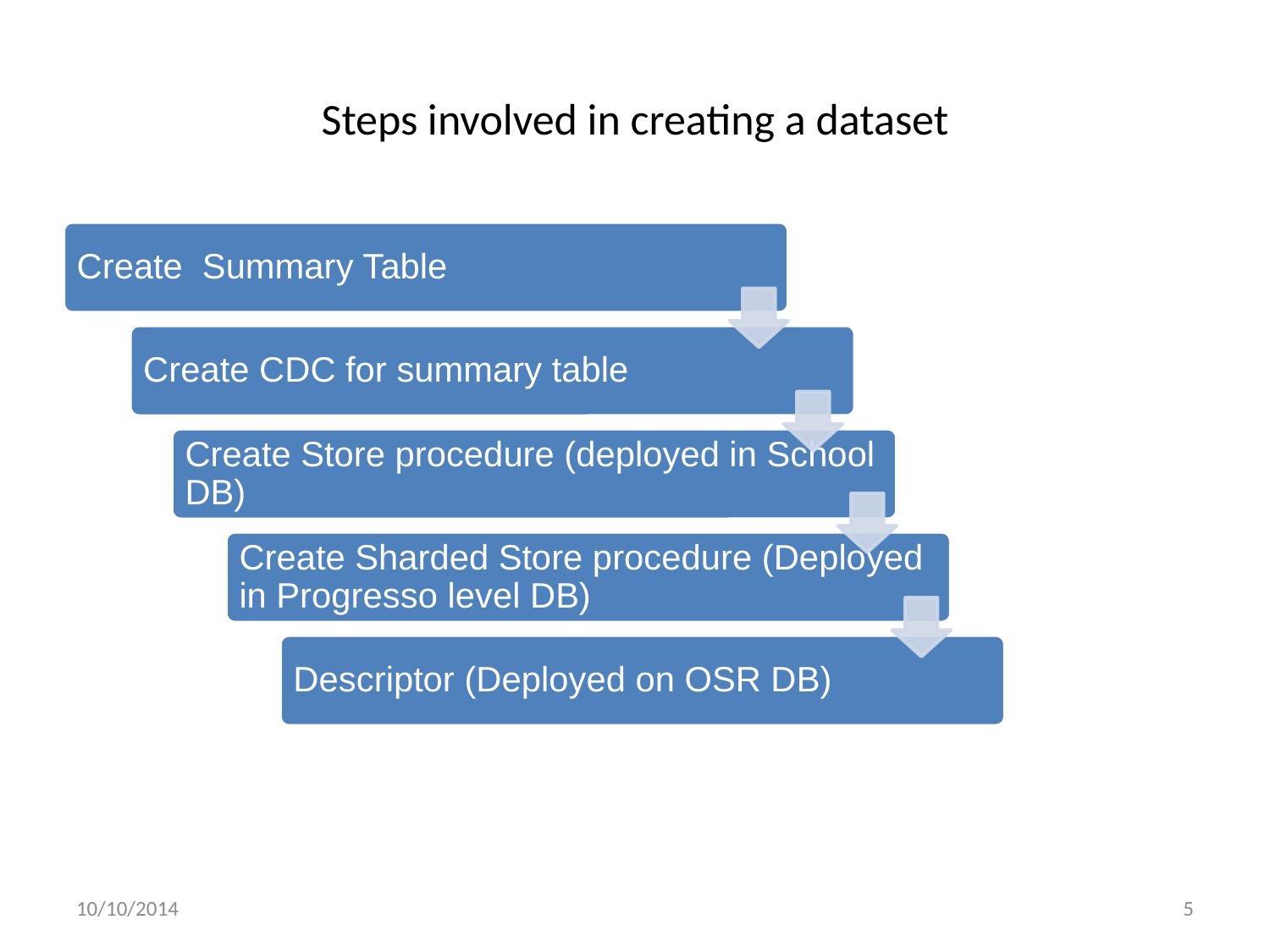

# Steps involved in creating a dataset
Create  Summary Table
Create CDC for summary table
Create Store procedure (deployed in School DB)
Create Sharded Store procedure (Deployed in Progresso level DB)
Descriptor (Deployed on OSR DB)

10/10/2014
5